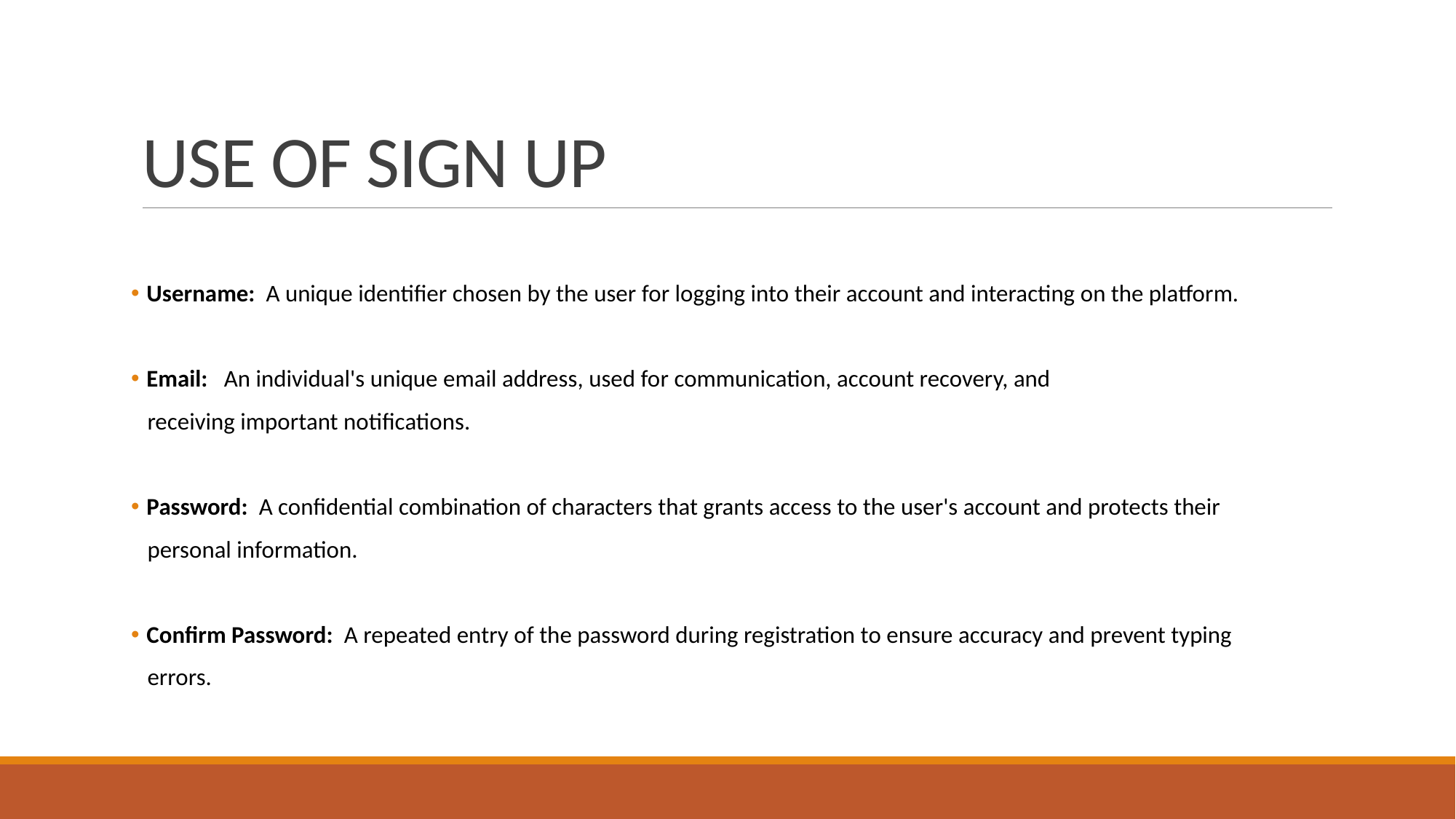

# USE OF SIGN UP

 Username:  A unique identifier chosen by the user for logging into their account and interacting on the platform.

 Email:   An individual's unique email address, used for communication, account recovery, and
   receiving important notifications.

 Password:  A confidential combination of characters that grants access to the user's account and protects their
   personal information.

 Confirm Password:  A repeated entry of the password during registration to ensure accuracy and prevent typing
   errors.